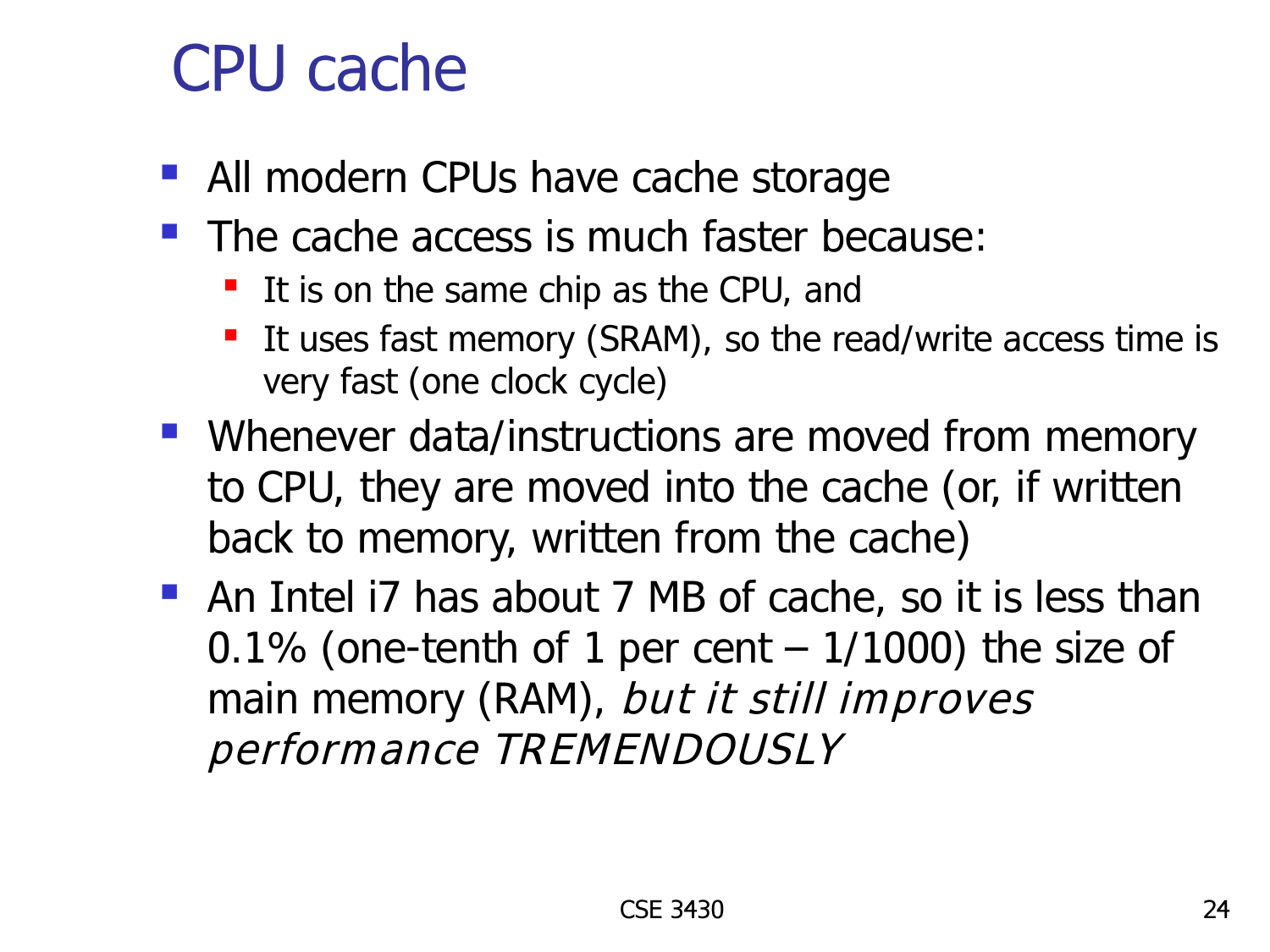

# CPU cache
All modern CPUs have cache storage
The cache access is much faster because:
It is on the same chip as the CPU, and
It uses fast memory (SRAM), so the read/write access time is very fast (one clock cycle)
Whenever data/instructions are moved from memory to CPU, they are moved into the cache (or, if written back to memory, written from the cache)
An Intel i7 has about 7 MB of cache, so it is less than 0.1% (one-tenth of 1 per cent – 1/1000) the size of main memory (RAM), but it still improves performance TREMENDOUSLY
CSE 3430
24